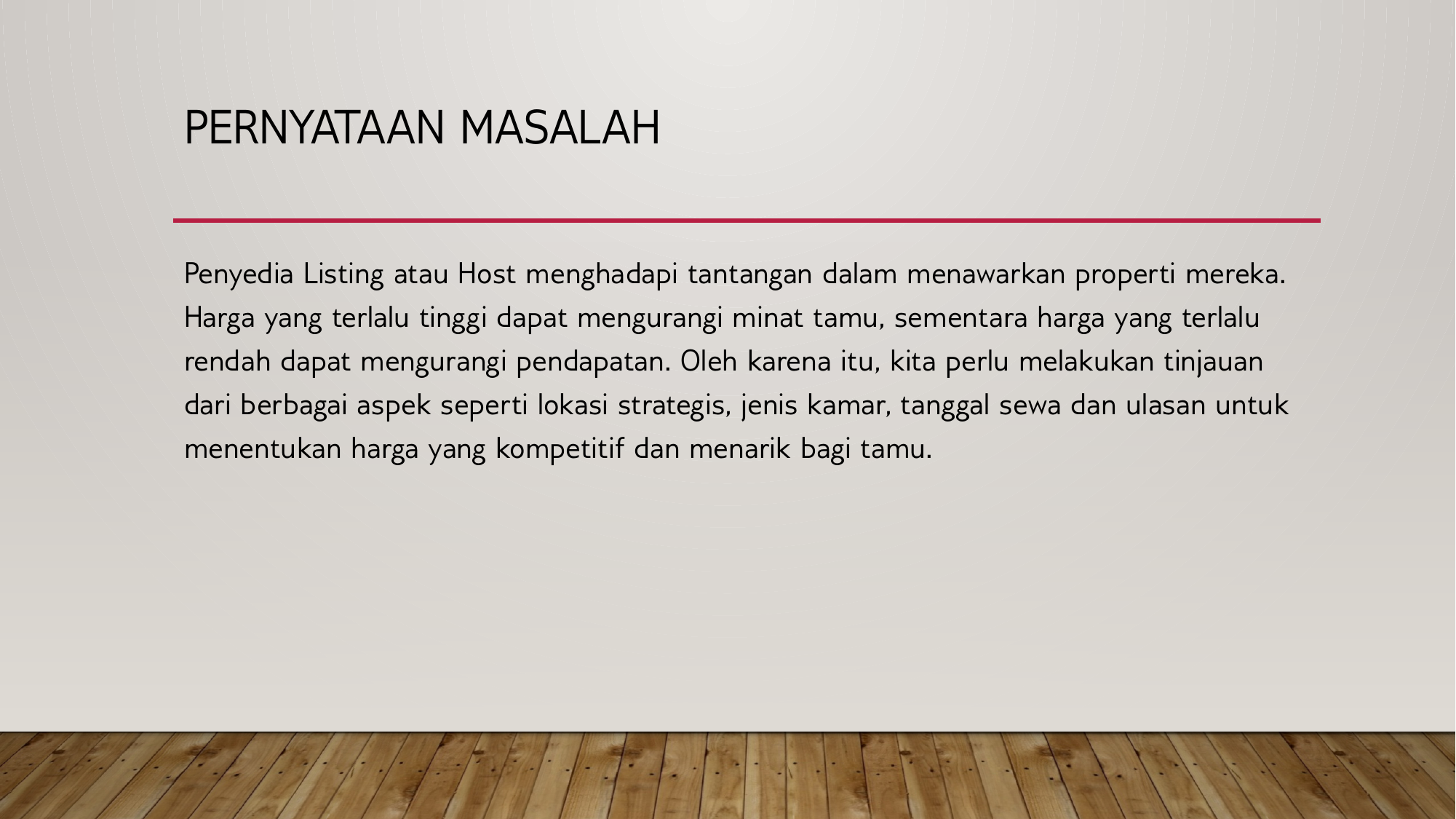

# PERNYATAAN MASALAH
Penyedia Listing atau Host menghadapi tantangan dalam menawarkan properti mereka. Harga yang terlalu tinggi dapat mengurangi minat tamu, sementara harga yang terlalu rendah dapat mengurangi pendapatan. Oleh karena itu, kita perlu melakukan tinjauan dari berbagai aspek seperti lokasi strategis, jenis kamar, tanggal sewa dan ulasan untuk menentukan harga yang kompetitif dan menarik bagi tamu.